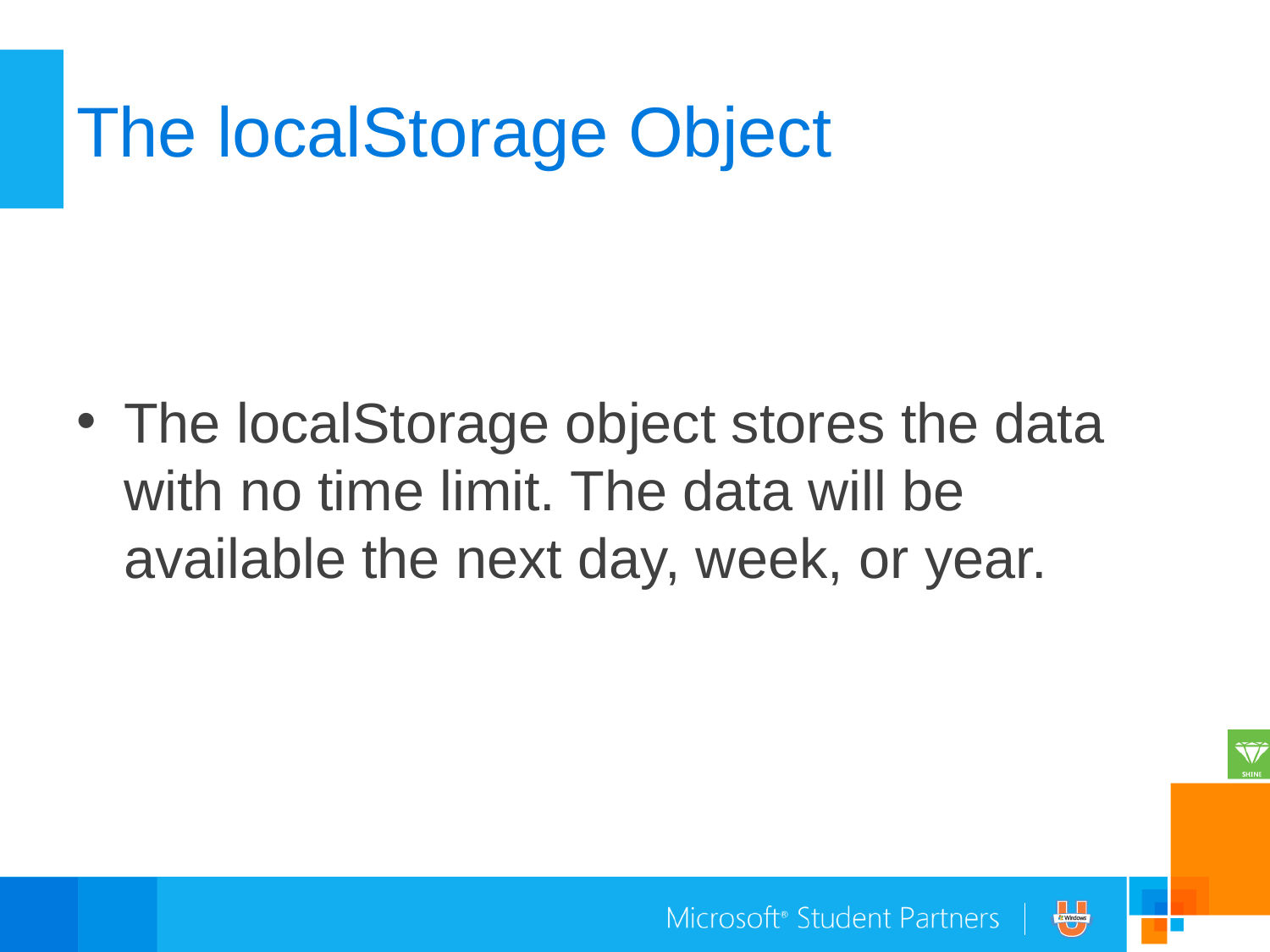

# The localStorage Object

The localStorage object stores the data with no time limit. The data will be available the next day, week, or year.